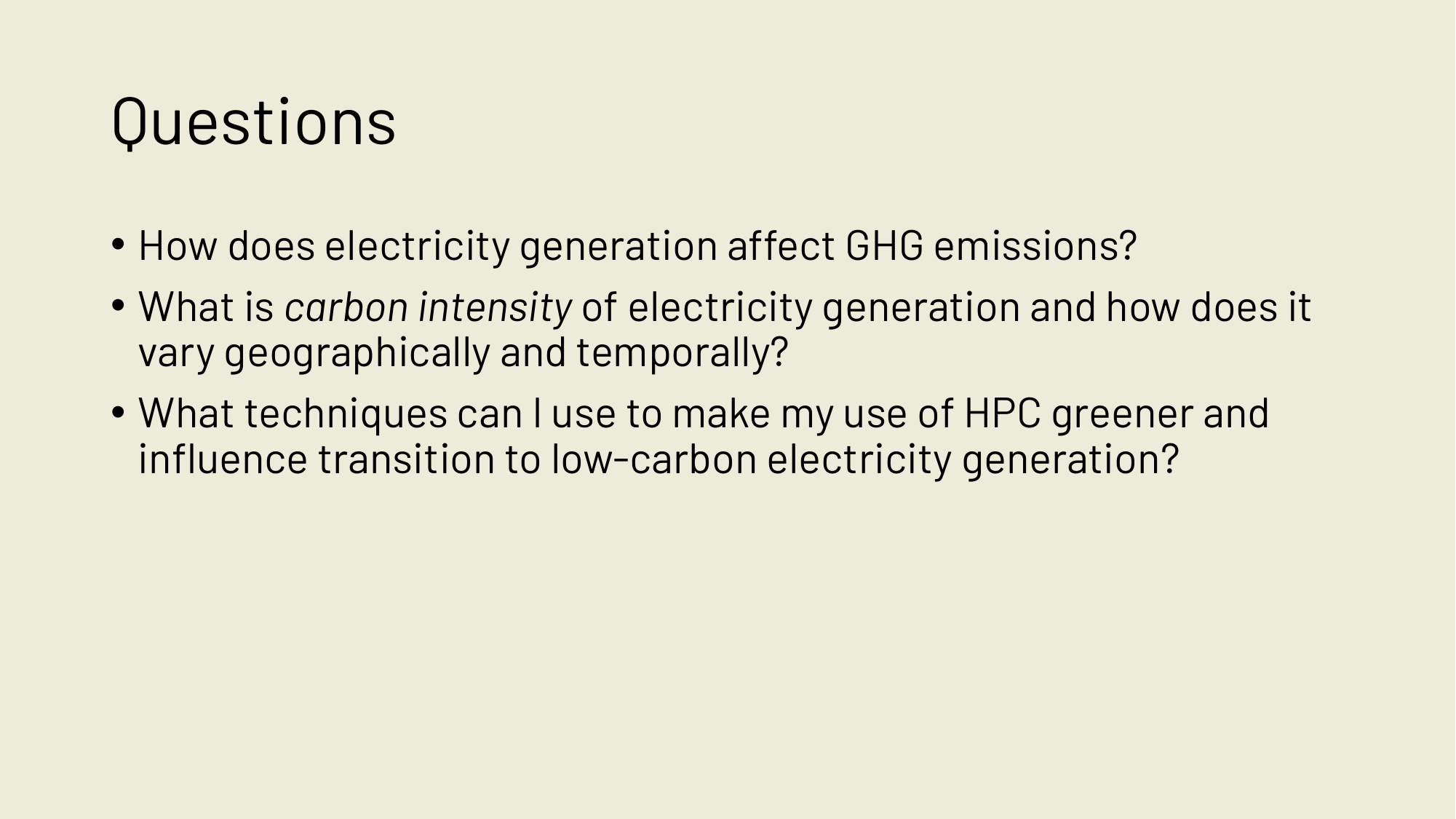

# Questions
How does electricity generation affect GHG emissions?
What is carbon intensity of electricity generation and how does it vary geographically and temporally?
What techniques can I use to make my use of HPC greener and influence transition to low-carbon electricity generation?